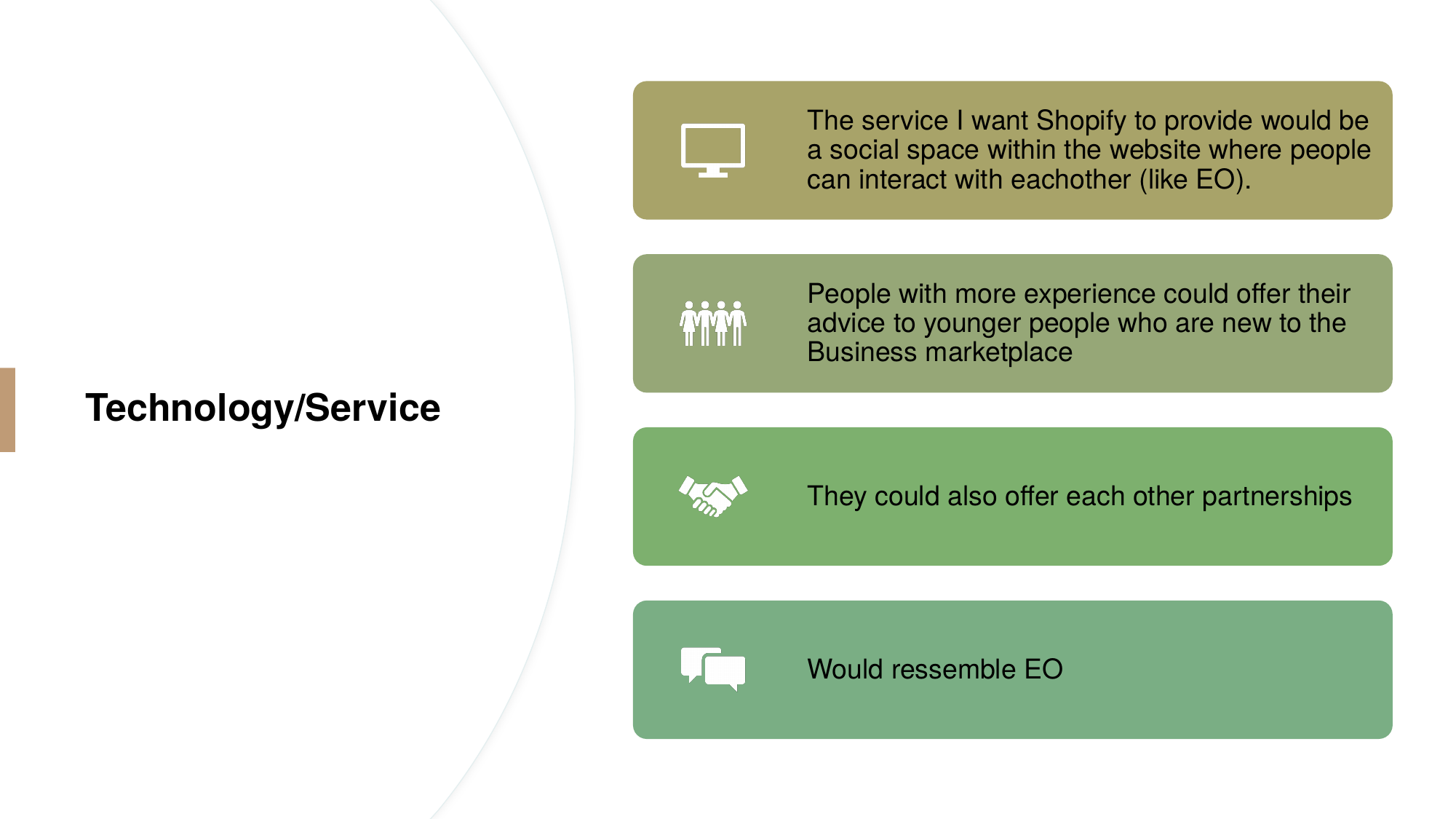

The service I want Shopify to provide would be a social space within the website where people can interact with eachother (like EO).
People with more experience could offer their advice to younger people who are new to the Business marketplace
They could also offer each other partnerships
Would ressemble EO
# Technology/Service